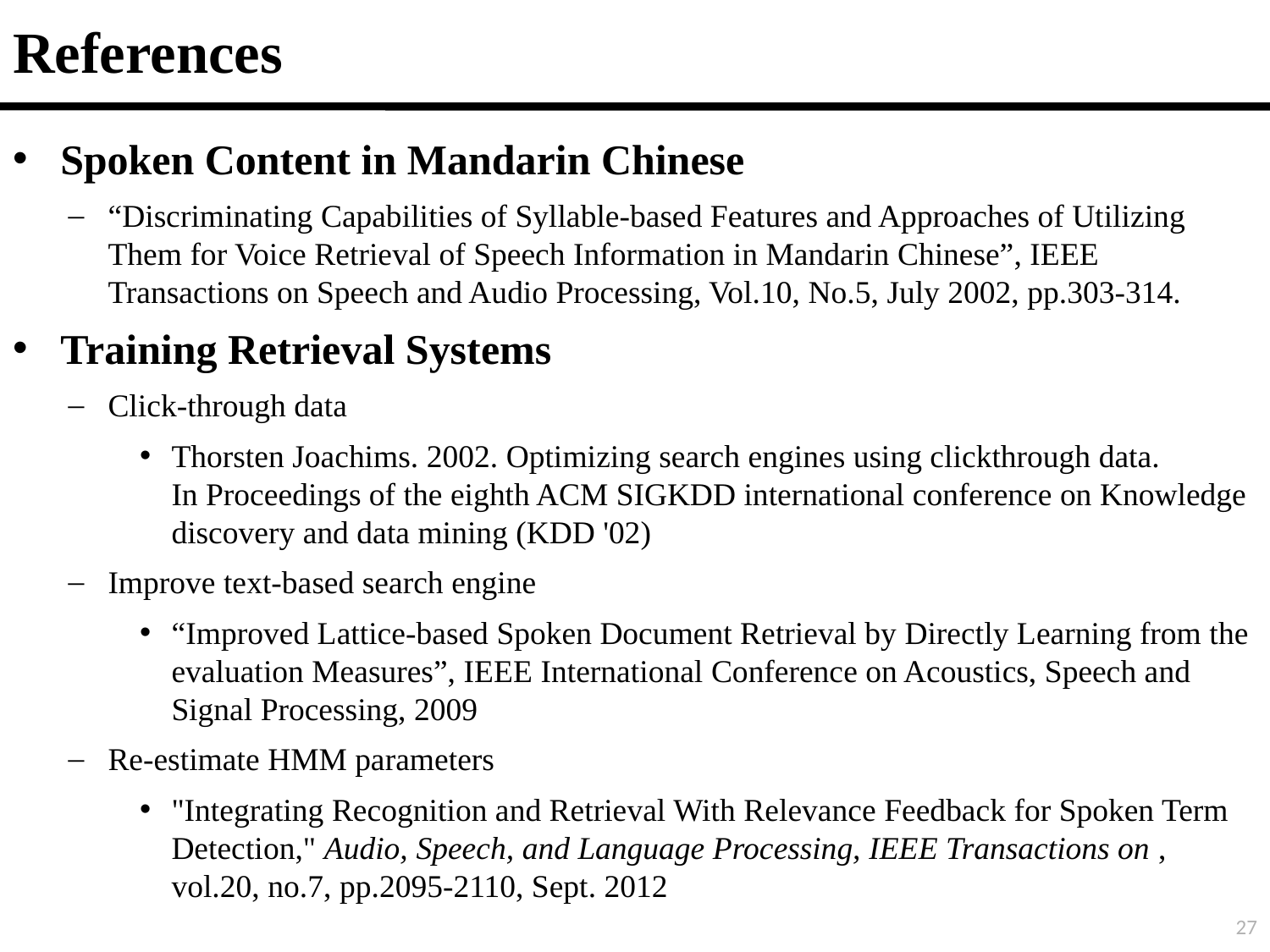

References

Spoken Content in Mandarin Chinese
“Discriminating Capabilities of Syllable-based Features and Approaches of Utilizing Them for Voice Retrieval of Speech Information in Mandarin Chinese”, IEEE Transactions on Speech and Audio Processing, Vol.10, No.5, July 2002, pp.303-314.
Training Retrieval Systems
Click-through data
Thorsten Joachims. 2002. Optimizing search engines using clickthrough data. In Proceedings of the eighth ACM SIGKDD international conference on Knowledge discovery and data mining (KDD '02)
Improve text-based search engine
“Improved Lattice-based Spoken Document Retrieval by Directly Learning from the evaluation Measures”, IEEE International Conference on Acoustics, Speech and Signal Processing, 2009
Re-estimate HMM parameters
"Integrating Recognition and Retrieval With Relevance Feedback for Spoken Term Detection," Audio, Speech, and Language Processing, IEEE Transactions on , vol.20, no.7, pp.2095-2110, Sept. 2012
27